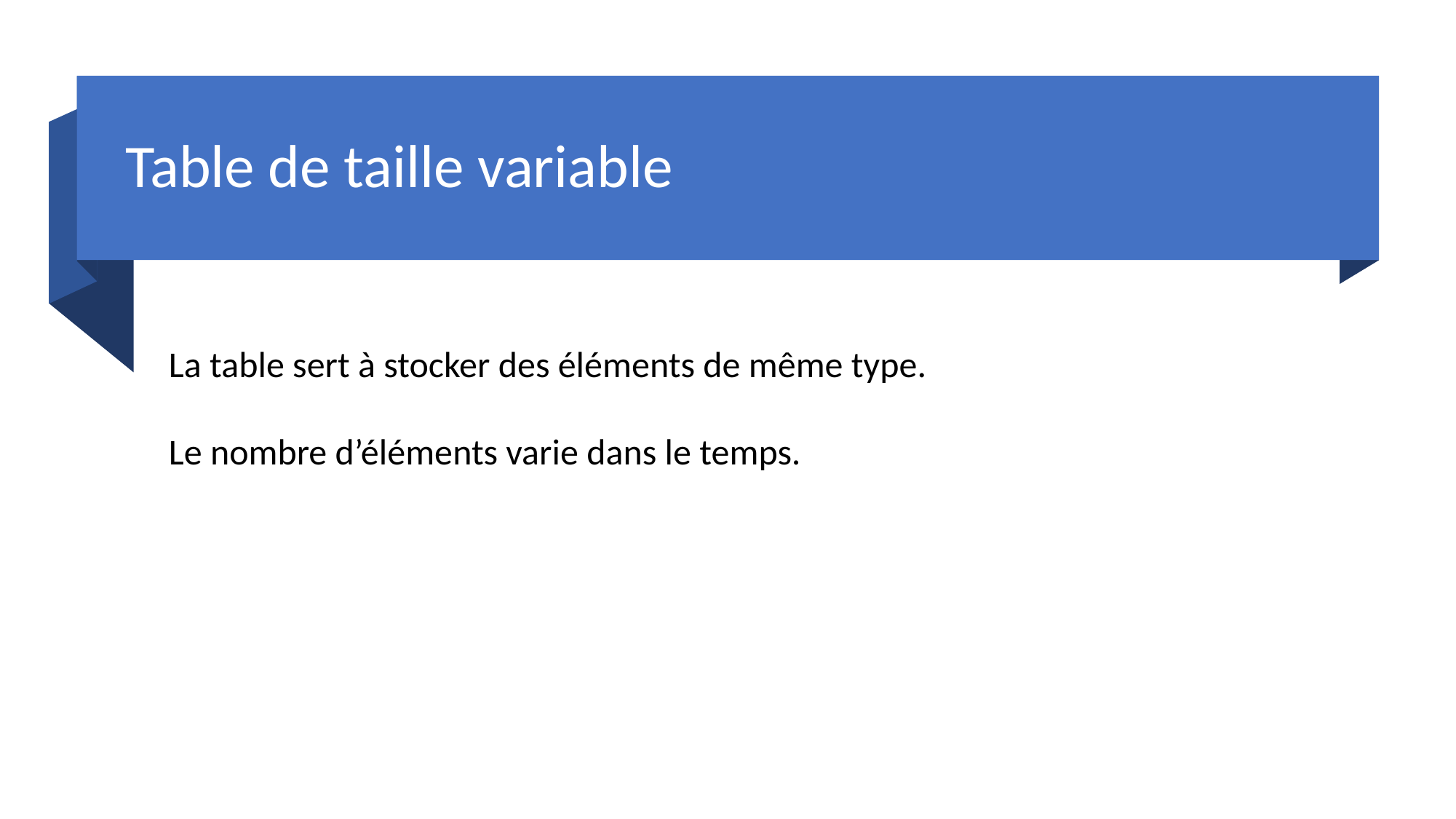

# Table de taille variable

La table sert à stocker des éléments de même type.

Le nombre d’éléments varie dans le temps.